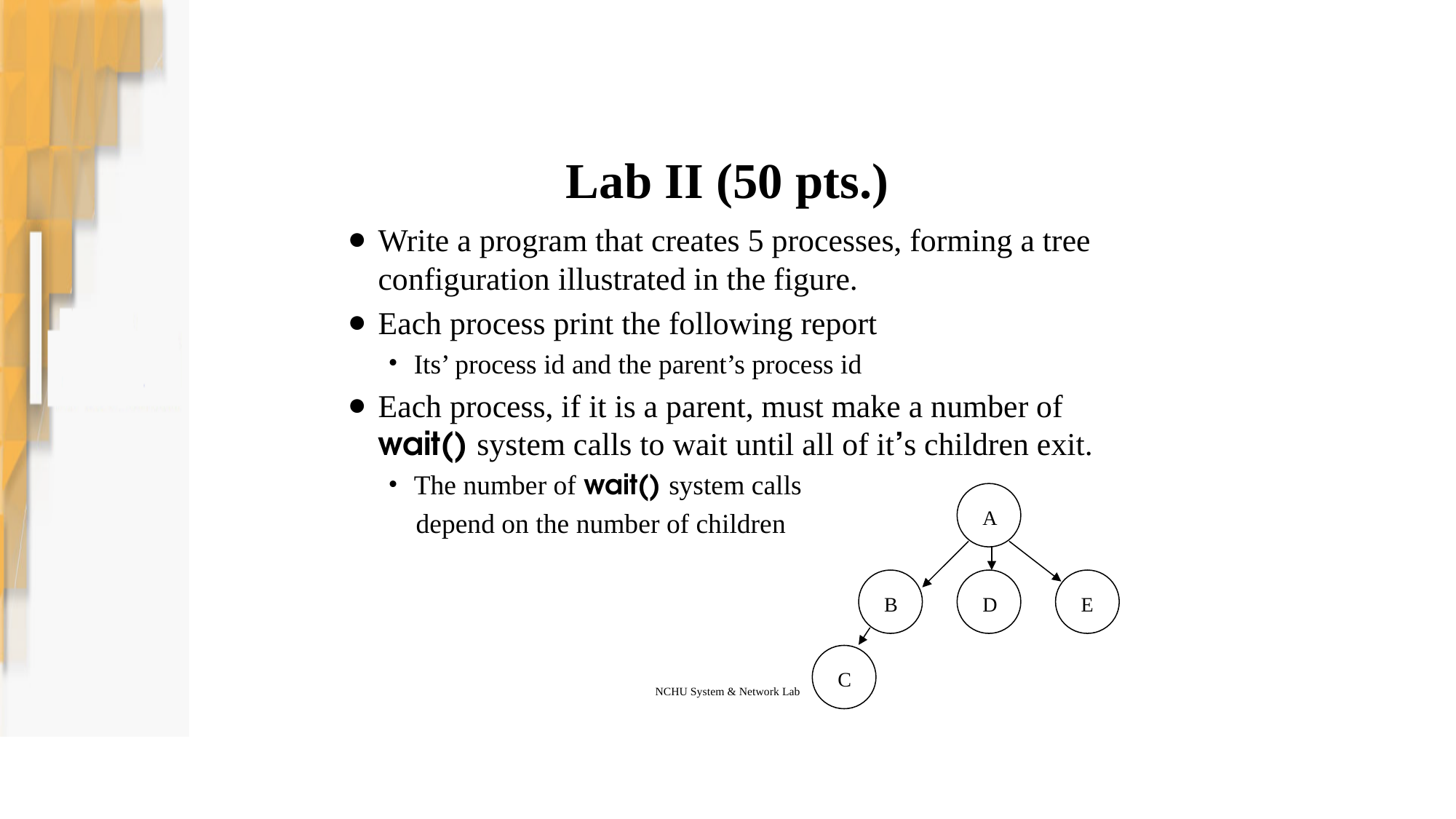

# Lab II (50 pts.)
Write a program that creates 5 processes, forming a tree configuration illustrated in the figure.
Each process print the following report
Its’ process id and the parent’s process id
Each process, if it is a parent, must make a number of wait() system calls to wait until all of it’s children exit.
The number of wait() system calls
    depend on the number of children

A

B
D
E

C
NCHU System & Network Lab